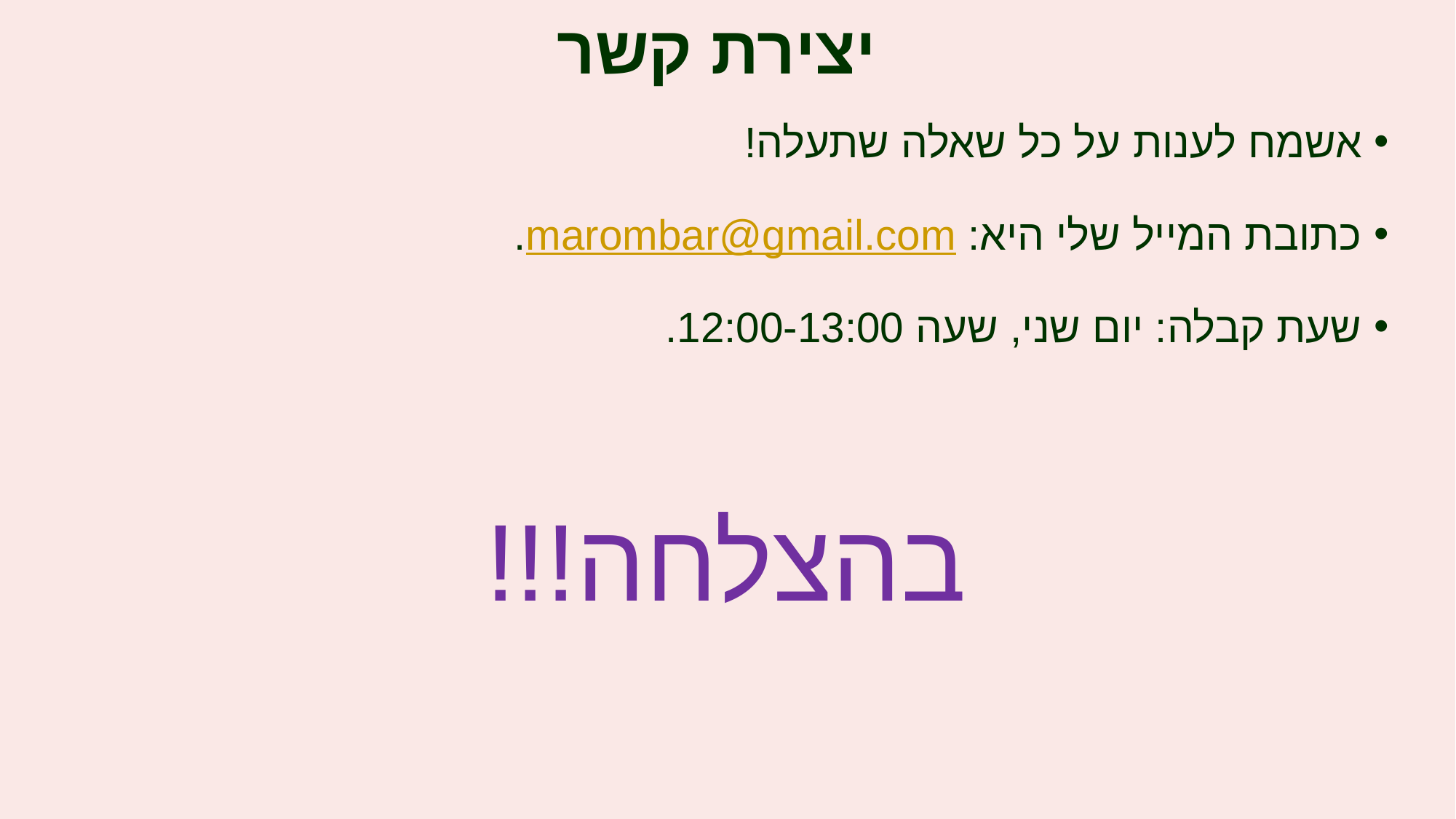

# יצירת קשר
אשמח לענות על כל שאלה שתעלה!
כתובת המייל שלי היא: marombar@gmail.com.
שעת קבלה: יום שני, שעה 12:00-13:00.

בהצלחה!!!